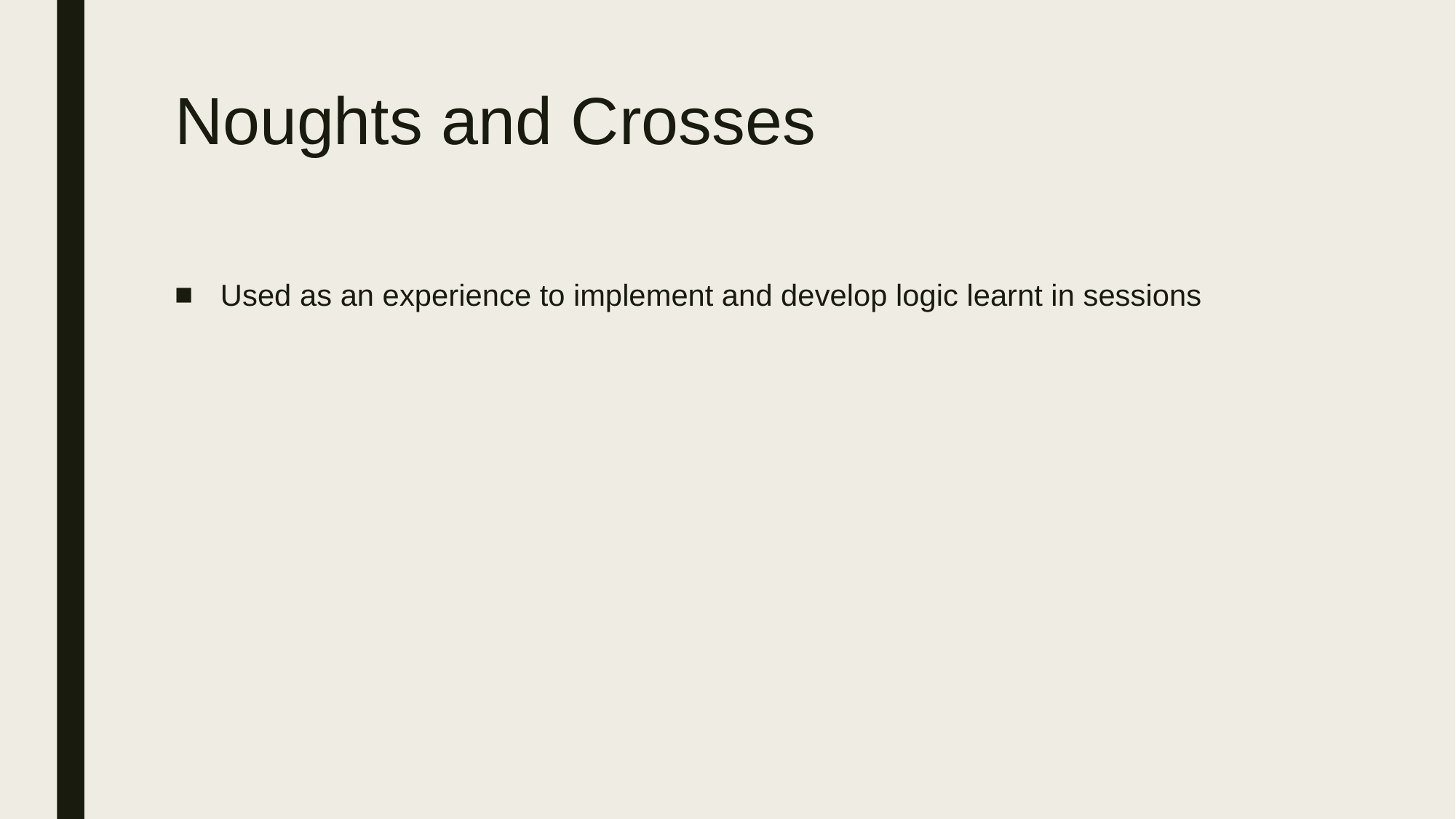

# Noughts and Crosses
Used as an experience to implement and develop logic learnt in sessions